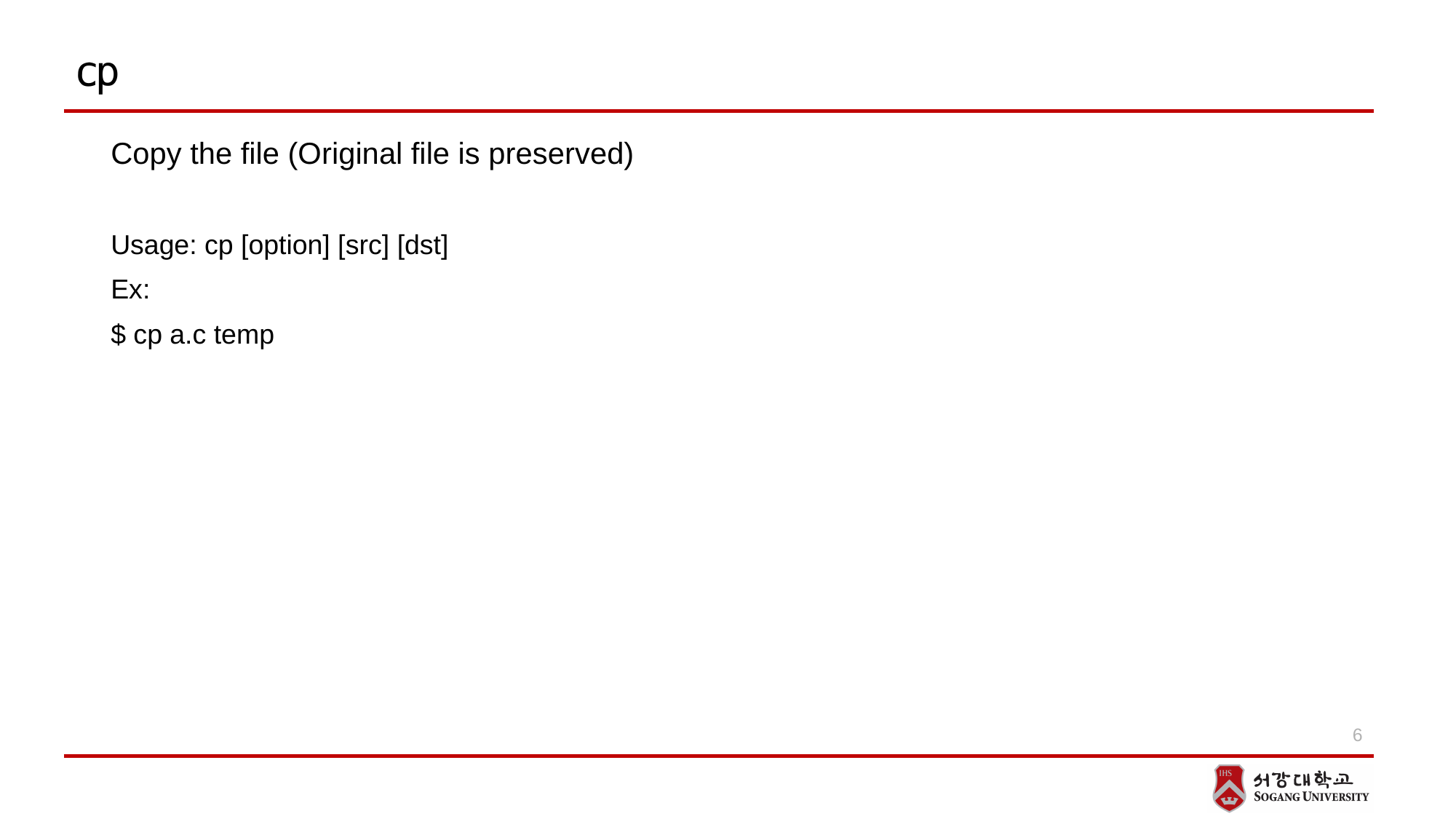

# cp
Copy the file (Original file is preserved)

Usage: cp [option] [src] [dst]
Ex:
$ cp a.c temp

6